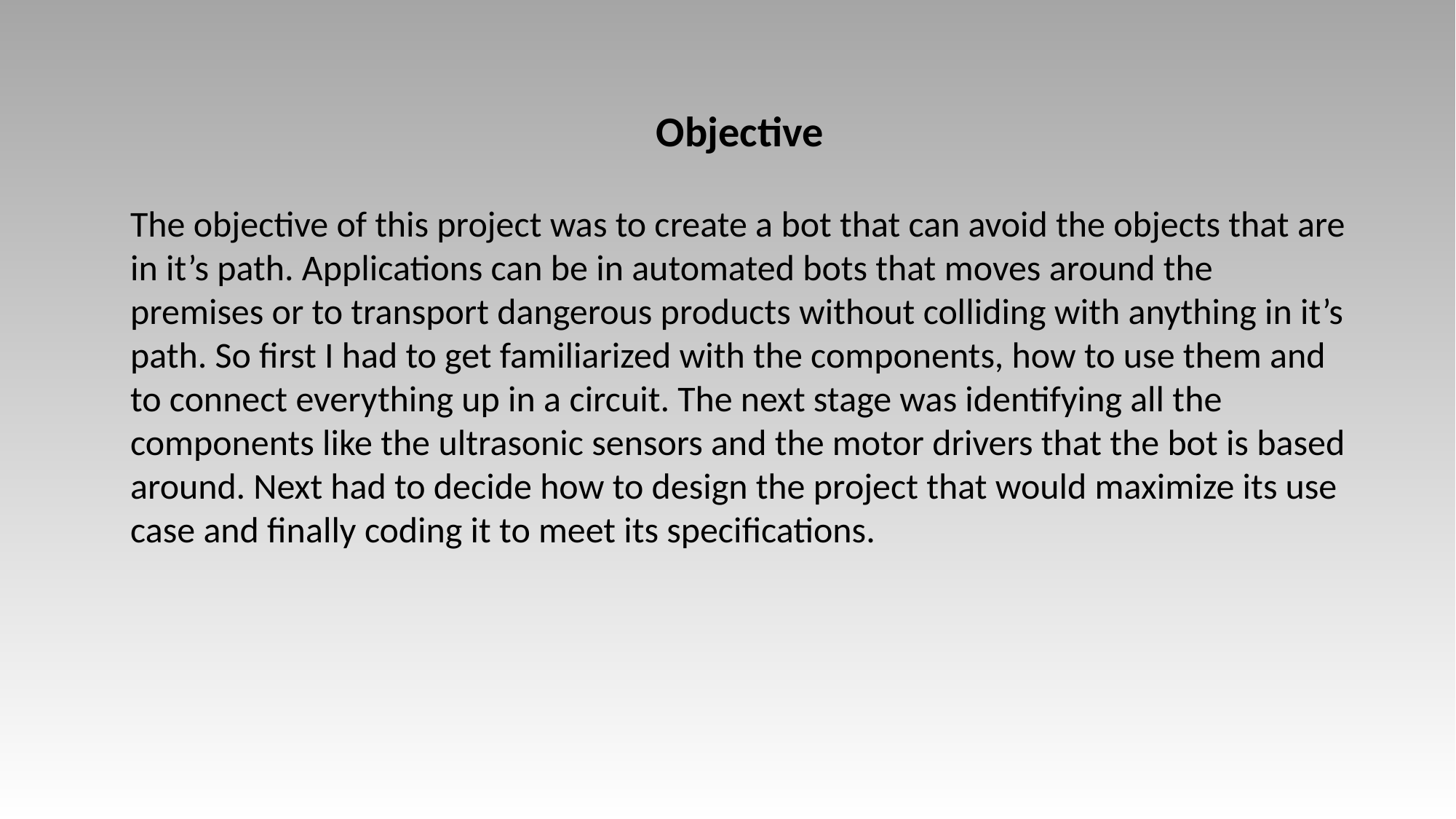

Objective

The objective of this project was to create a bot that can avoid the objects that are in it’s path. Applications can be in automated bots that moves around the premises or to transport dangerous products without colliding with anything in it’s path. So first I had to get familiarized with the components, how to use them and to connect everything up in a circuit. The next stage was identifying all the components like the ultrasonic sensors and the motor drivers that the bot is based around. Next had to decide how to design the project that would maximize its use case and finally coding it to meet its specifications.